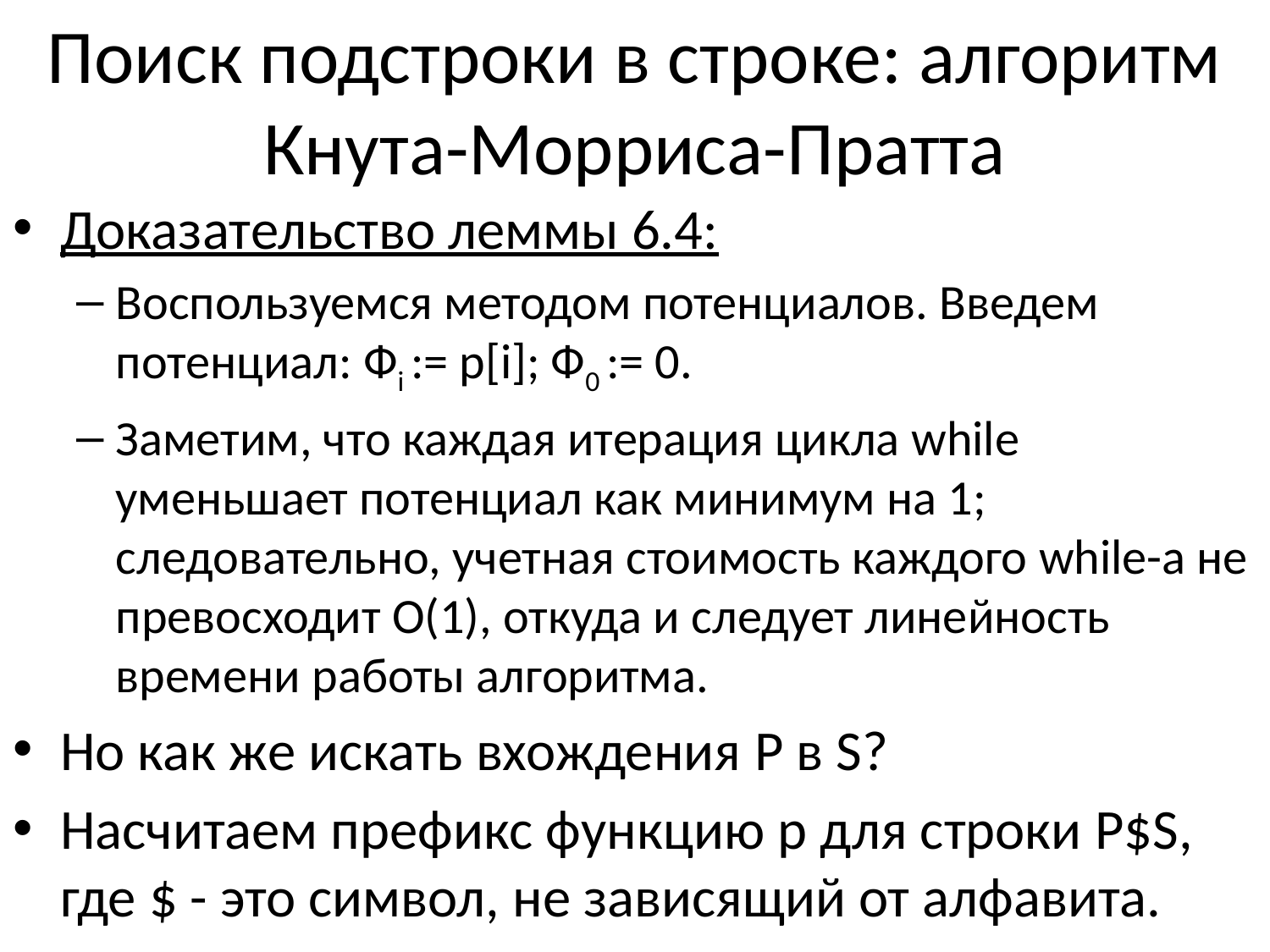

# Поиск подстроки в строке: алгоритм Кнута-Морриса-Пратта
Доказательство леммы 6.4:
Воспользуемся методом потенциалов. Введем потенциал: Фi := p[i]; Ф0 := 0.
Заметим, что каждая итерация цикла while уменьшает потенциал как минимум на 1; следовательно, учетная стоимость каждого whilе-а не превосходит O(1), откуда и следует линейность времени работы алгоритма.
Но как же искать вхождения P в S?
Насчитаем префикс функцию p для строки P$S, где $ - это символ, не зависящий от алфавита.